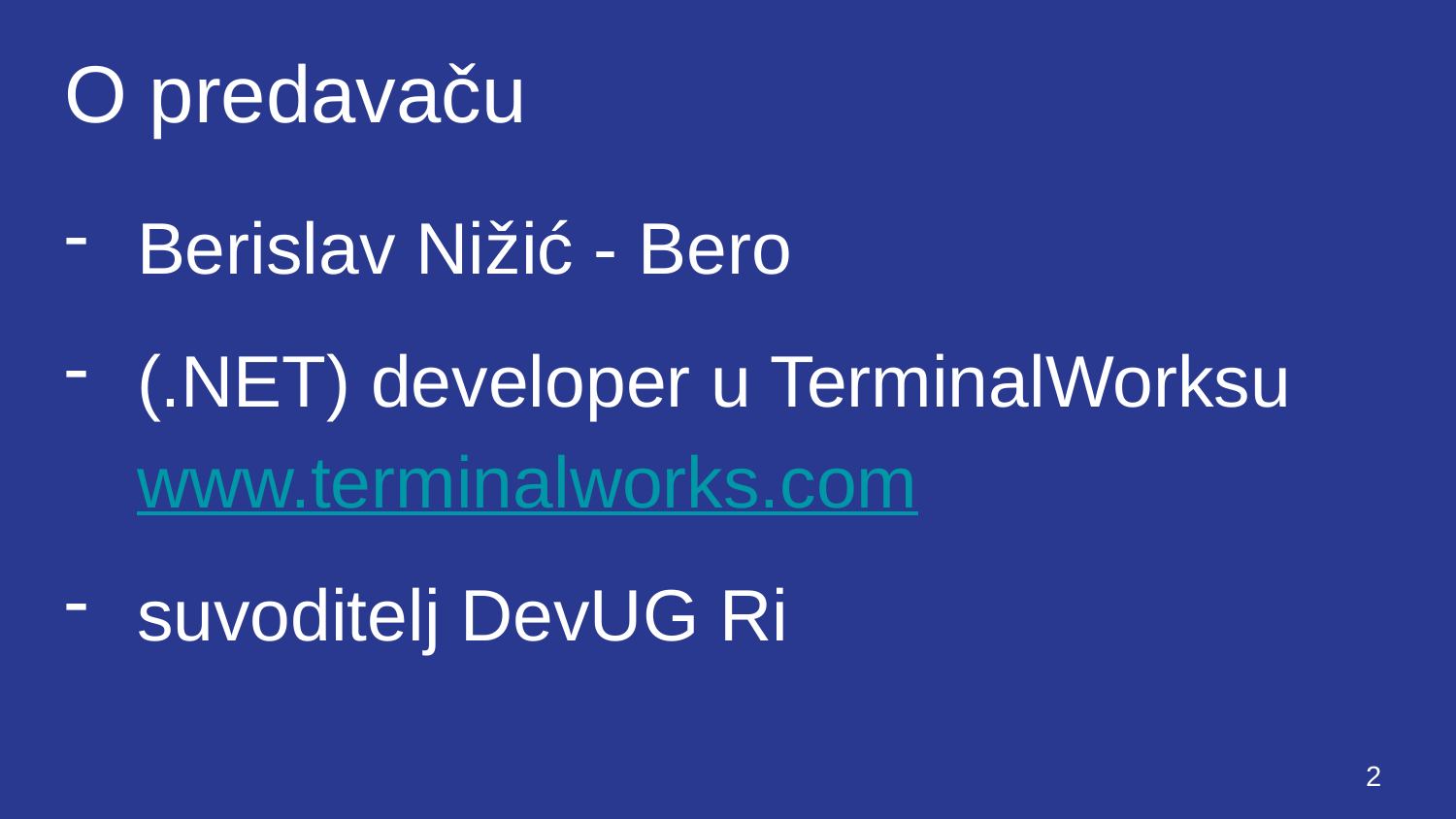

# O predavaču
Berislav Nižić - Bero
(.NET) developer u TerminalWorksu www.terminalworks.com
suvoditelj DevUG Ri
2